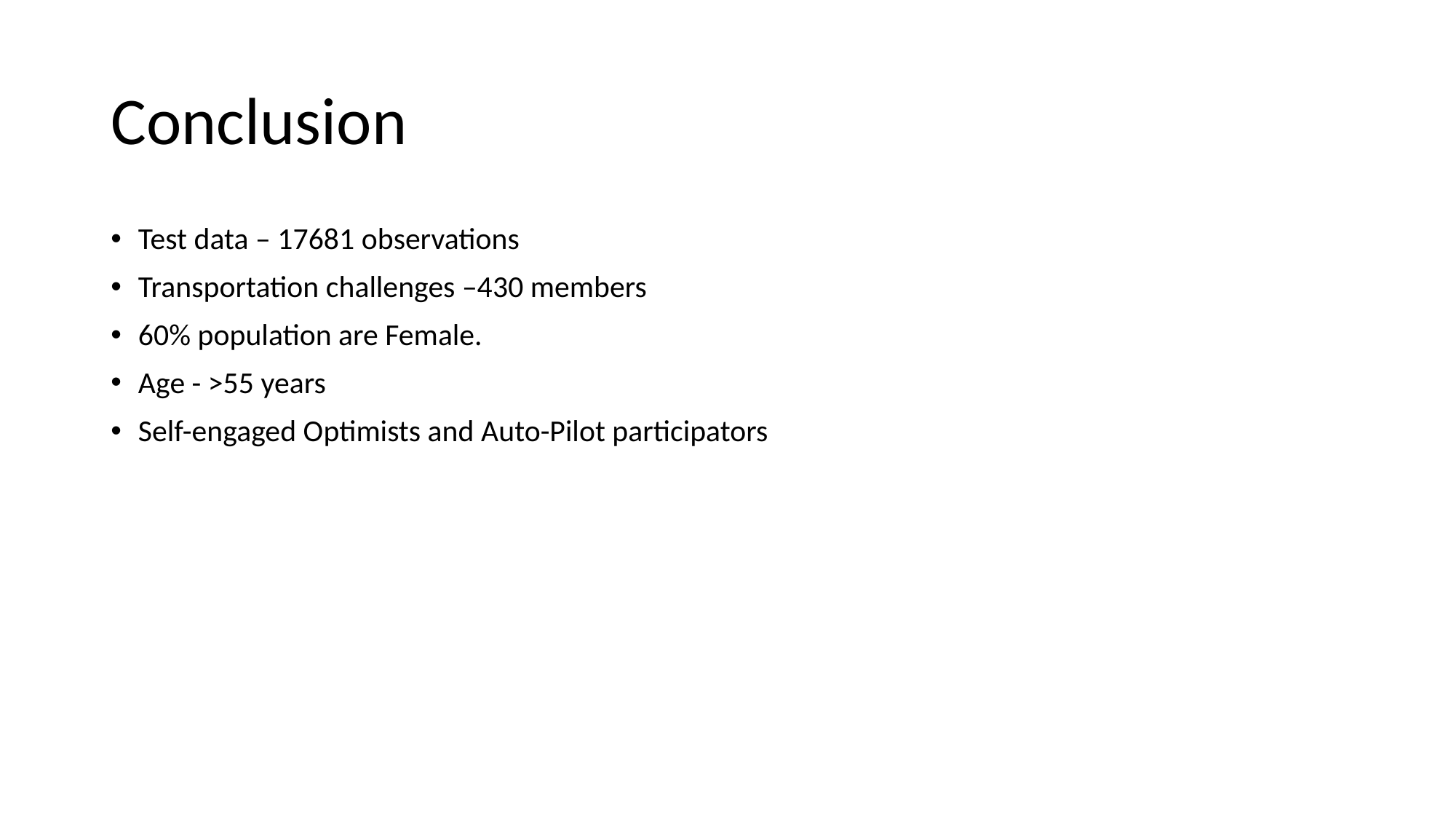

# Conclusion
Test data – 17681 observations
Transportation challenges –430 members
60% population are Female.
Age - >55 years
Self-engaged Optimists and Auto-Pilot participators